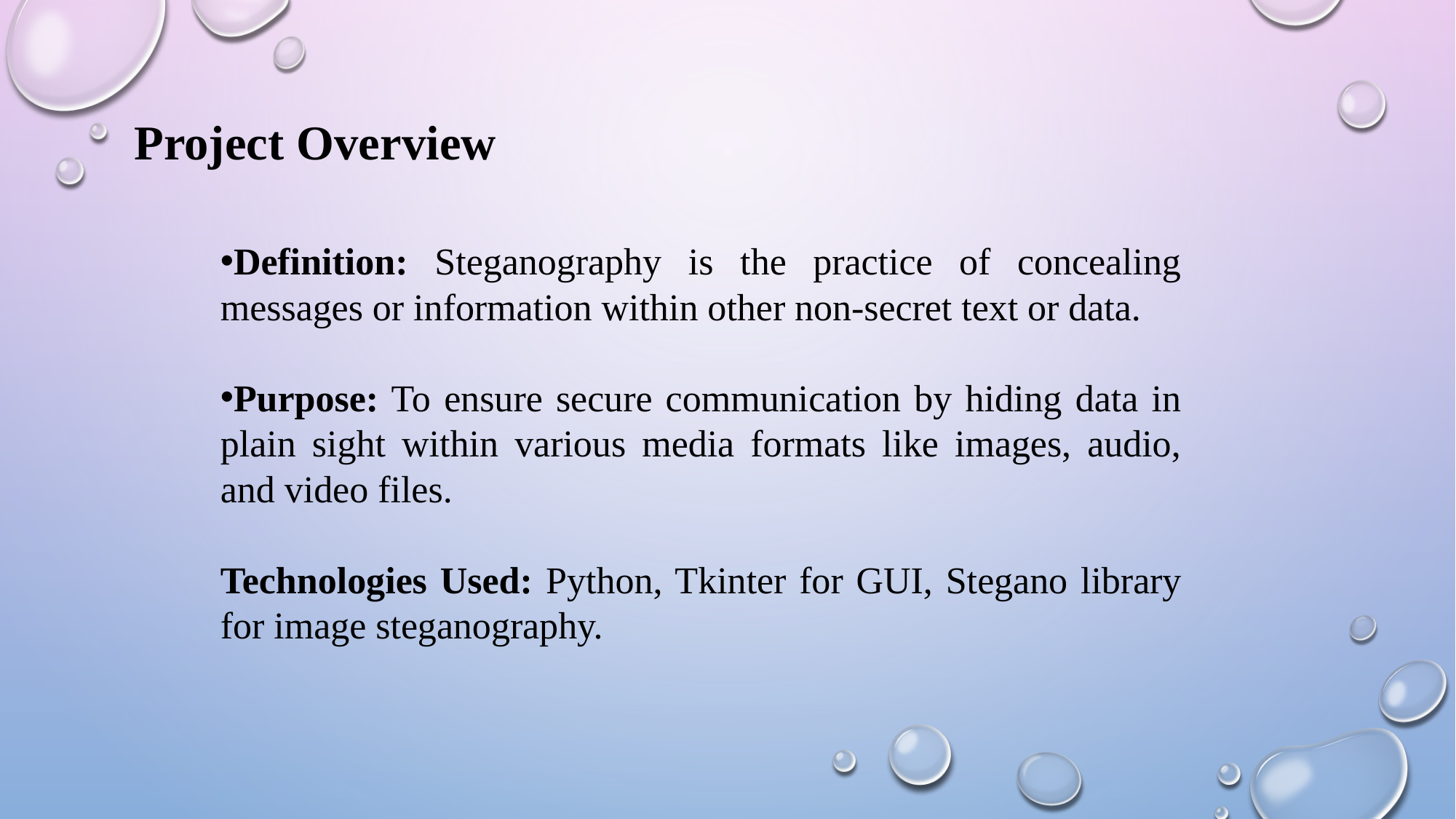

Project Overview
Definition: Steganography is the practice of concealing messages or information within other non-secret text or data.

Purpose: To ensure secure communication by hiding data in plain sight within various media formats like images, audio, and video files.

Technologies Used: Python, Tkinter for GUI, Stegano library for image steganography.